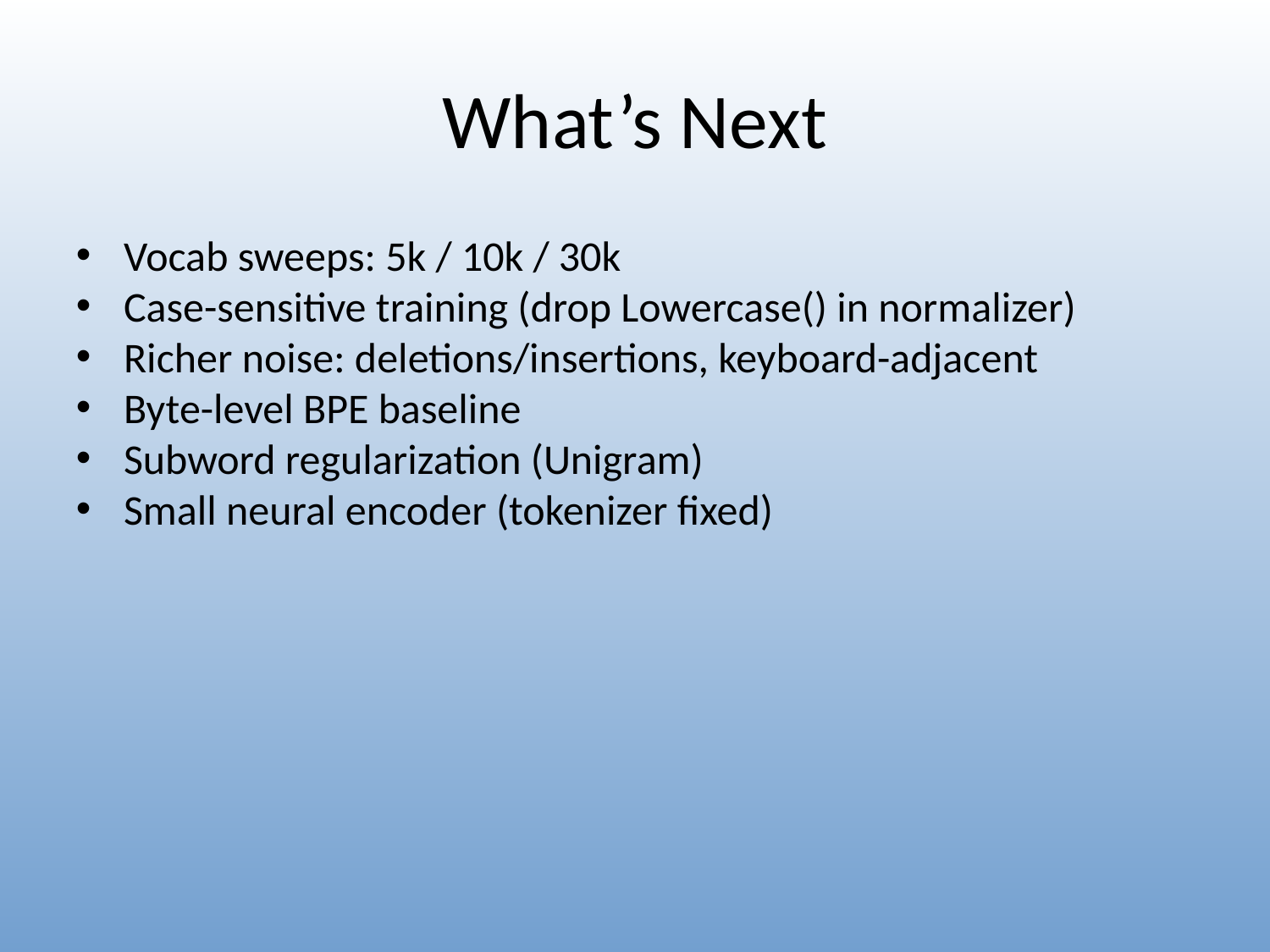

What’s Next
Vocab sweeps: 5k / 10k / 30k
Case-sensitive training (drop Lowercase() in normalizer)
Richer noise: deletions/insertions, keyboard-adjacent
Byte-level BPE baseline
Subword regularization (Unigram)
Small neural encoder (tokenizer fixed)